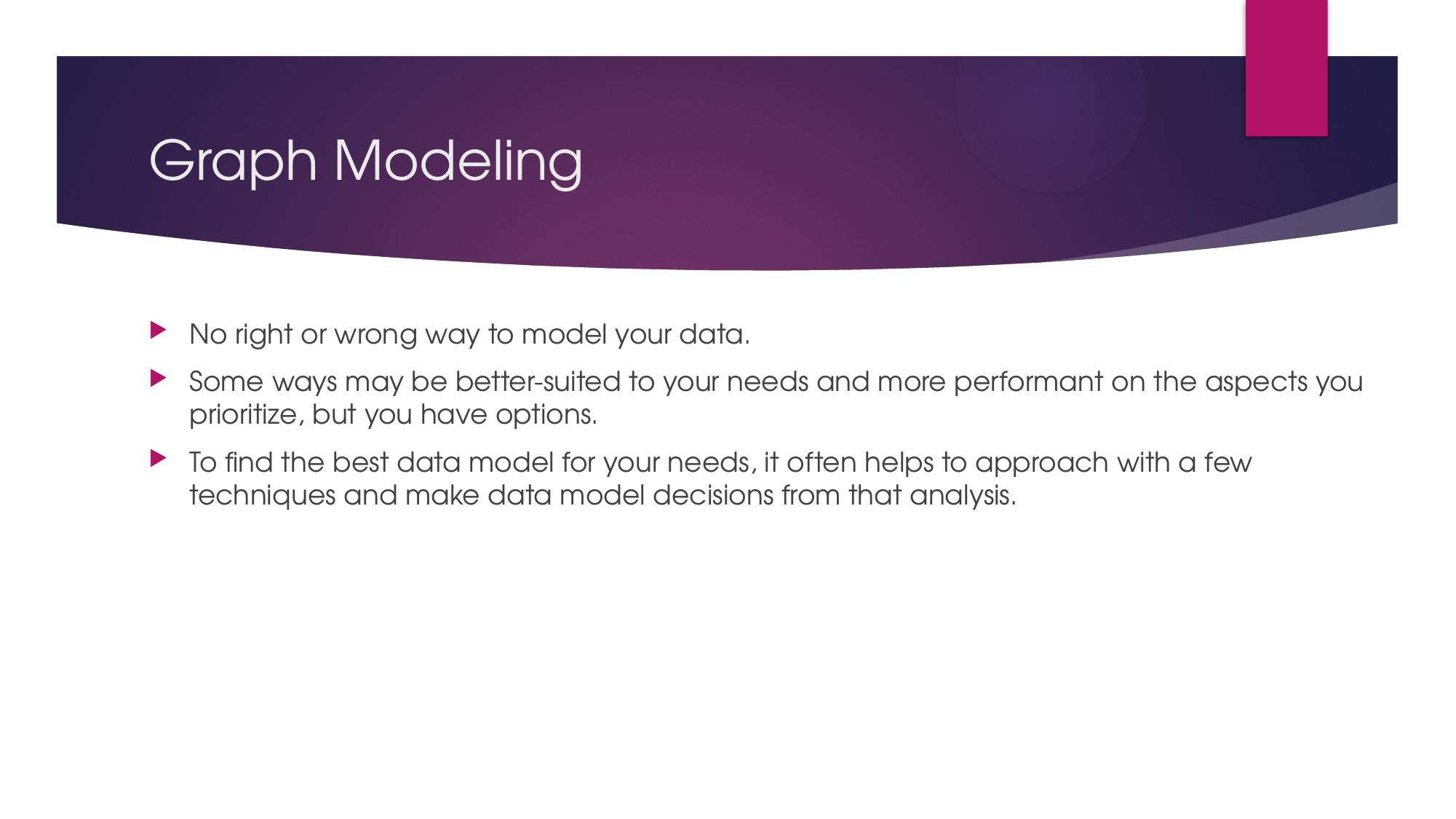

# Graph Modeling
No right or wrong way to model your data.
Some ways may be better-suited to your needs and more performant on the aspects you prioritize, but you have options.
To find the best data model for your needs, it often helps to approach with a few techniques and make data model decisions from that analysis.